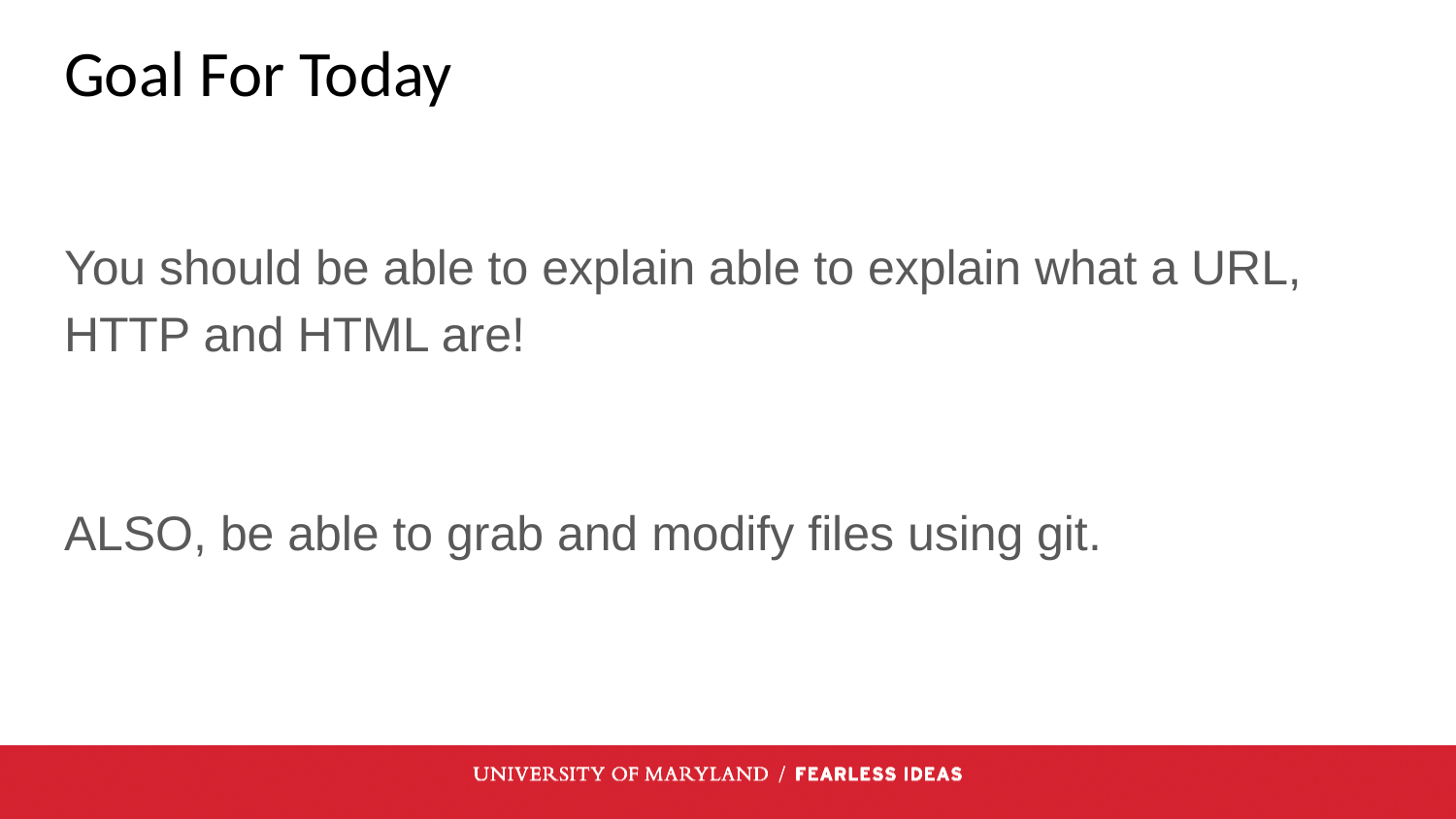

# Goal For Today

You should be able to explain able to explain what a URL, HTTP and HTML are!

ALSO, be able to grab and modify files using git.